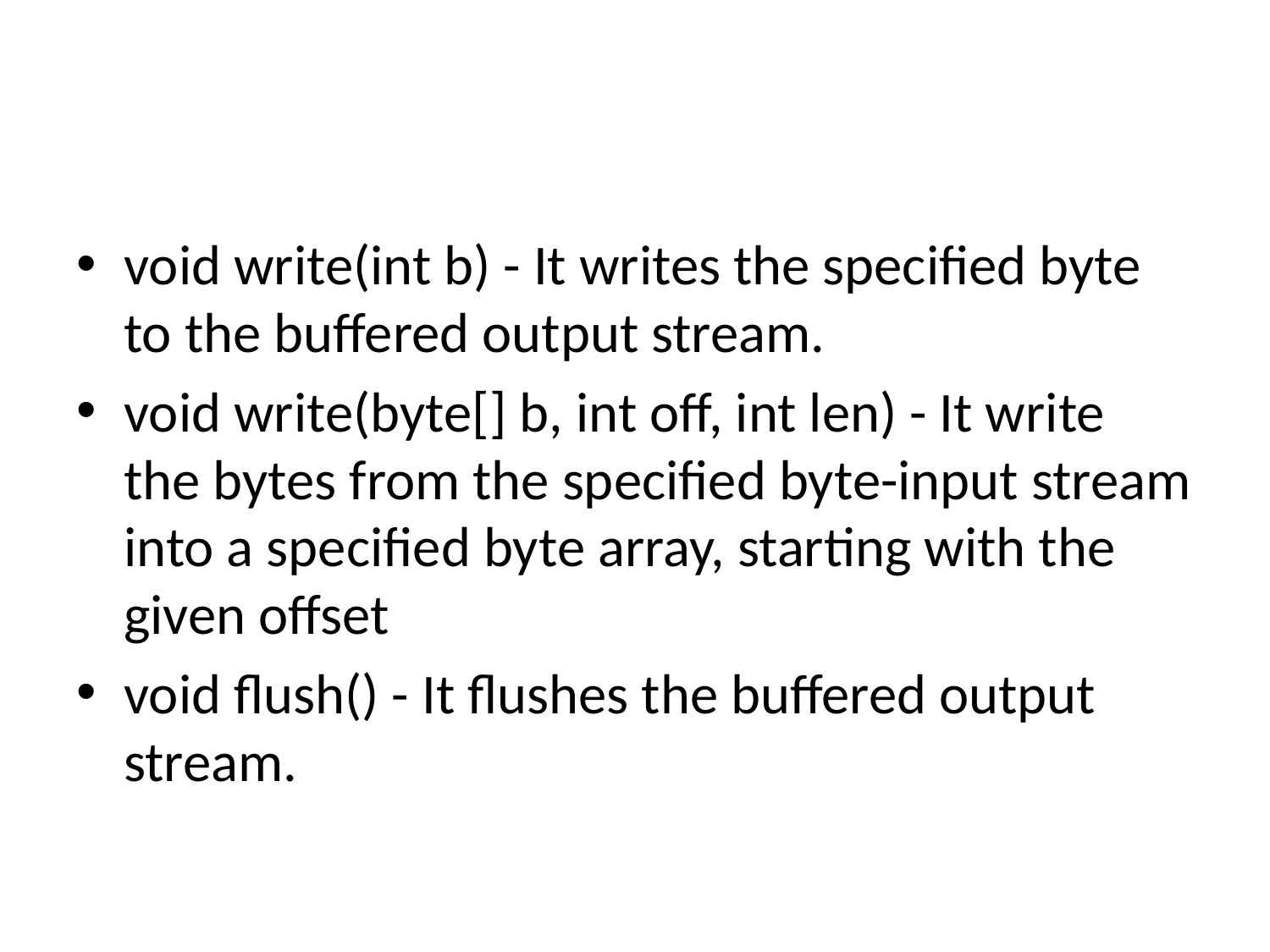

#
void write(int b) - It writes the specified byte to the buffered output stream.
void write(byte[] b, int off, int len) - It write the bytes from the specified byte-input stream into a specified byte array, starting with the given offset
void flush() - It flushes the buffered output stream.